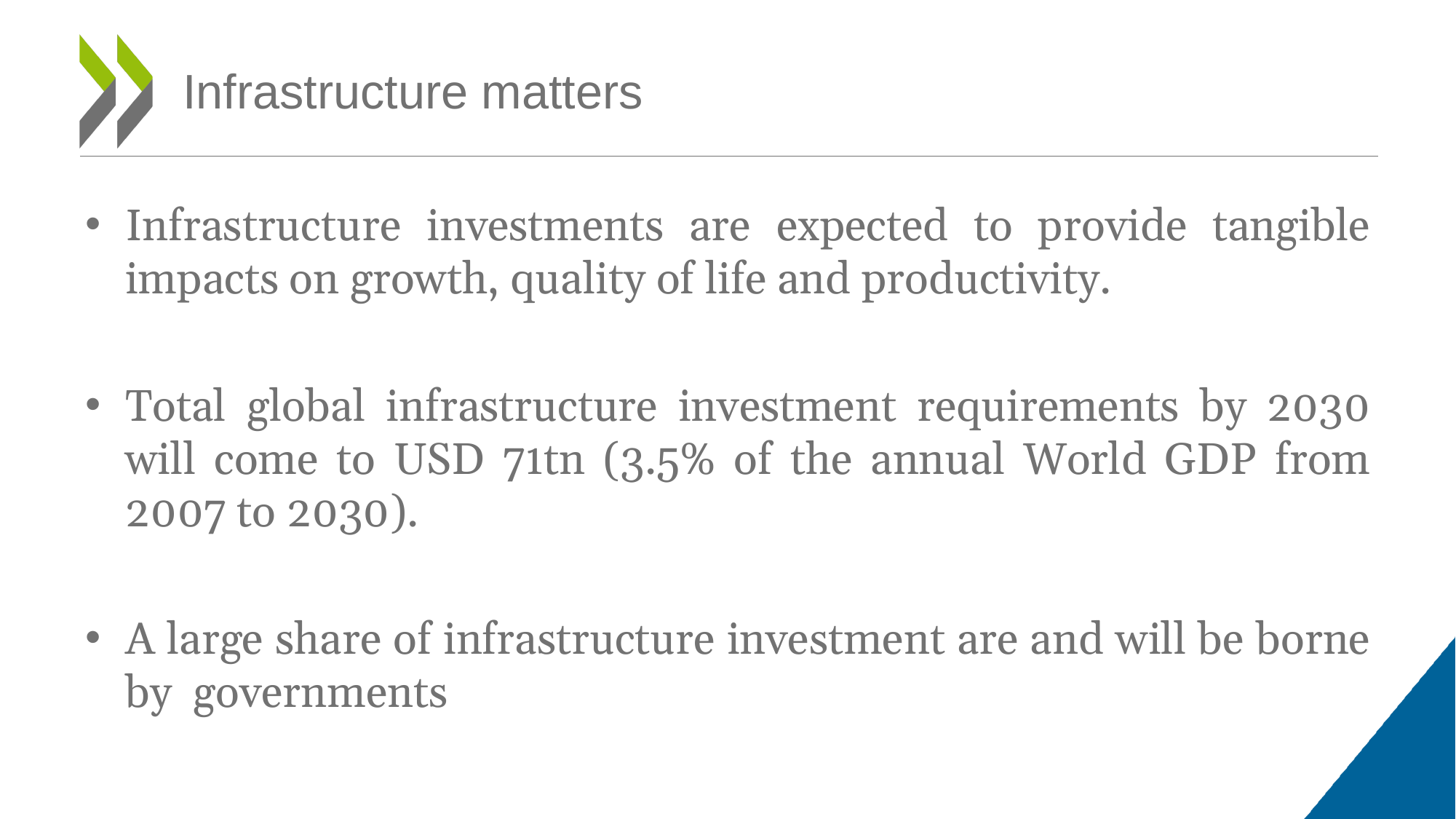

# Infrastructure matters
Infrastructure investments are expected to provide tangible impacts on growth, quality of life and productivity.

Total global infrastructure investment requirements by 2030 will come to USD 71tn (3.5% of the annual World GDP from 2007 to 2030).

A large share of infrastructure investment are and will be borne by  governments